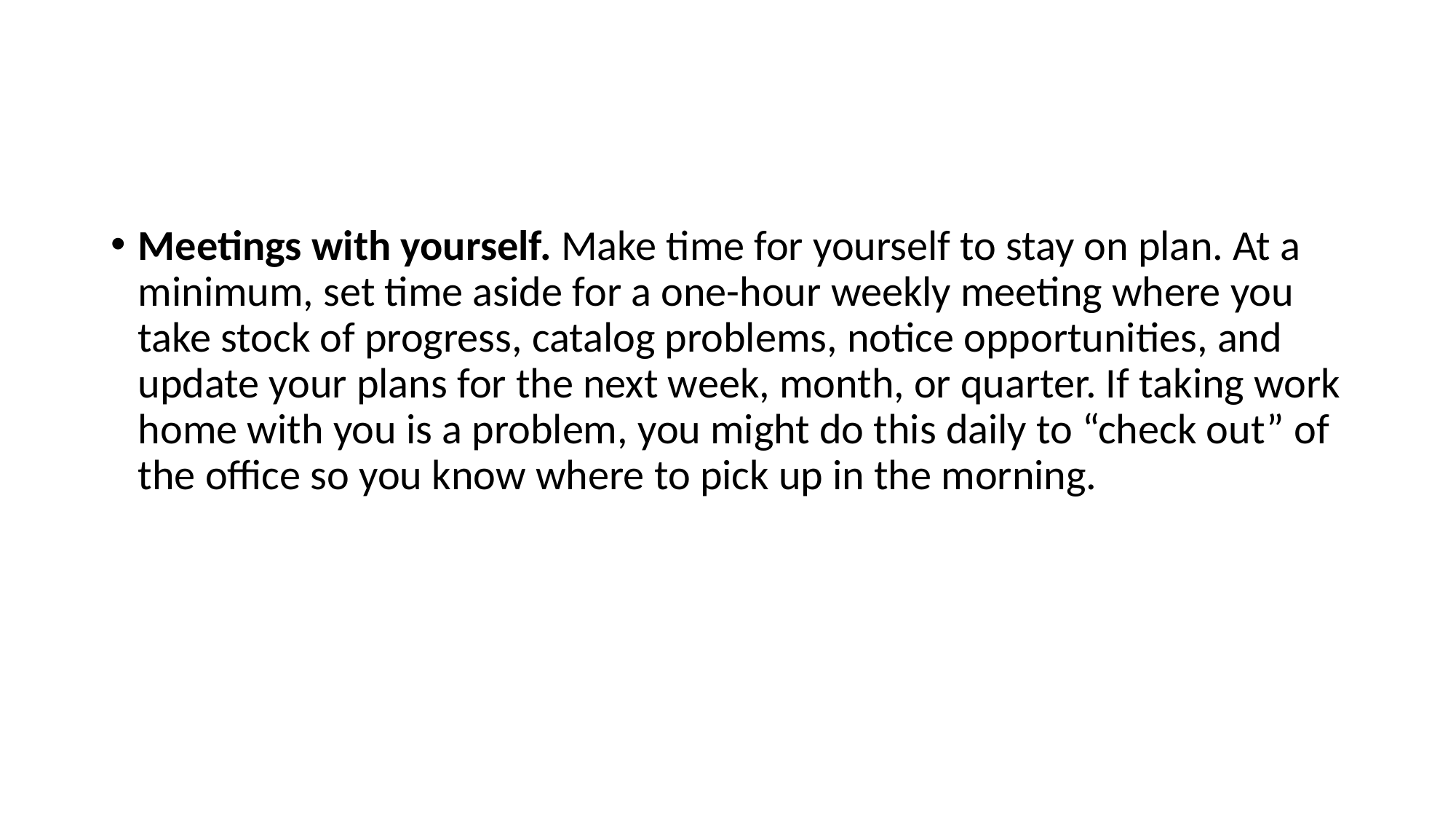

#
Meetings with yourself. Make time for yourself to stay on plan. At a minimum, set time aside for a one-hour weekly meeting where you take stock of progress, catalog problems, notice opportunities, and update your plans for the next week, month, or quarter. If taking work home with you is a problem, you might do this daily to “check out” of the office so you know where to pick up in the morning.